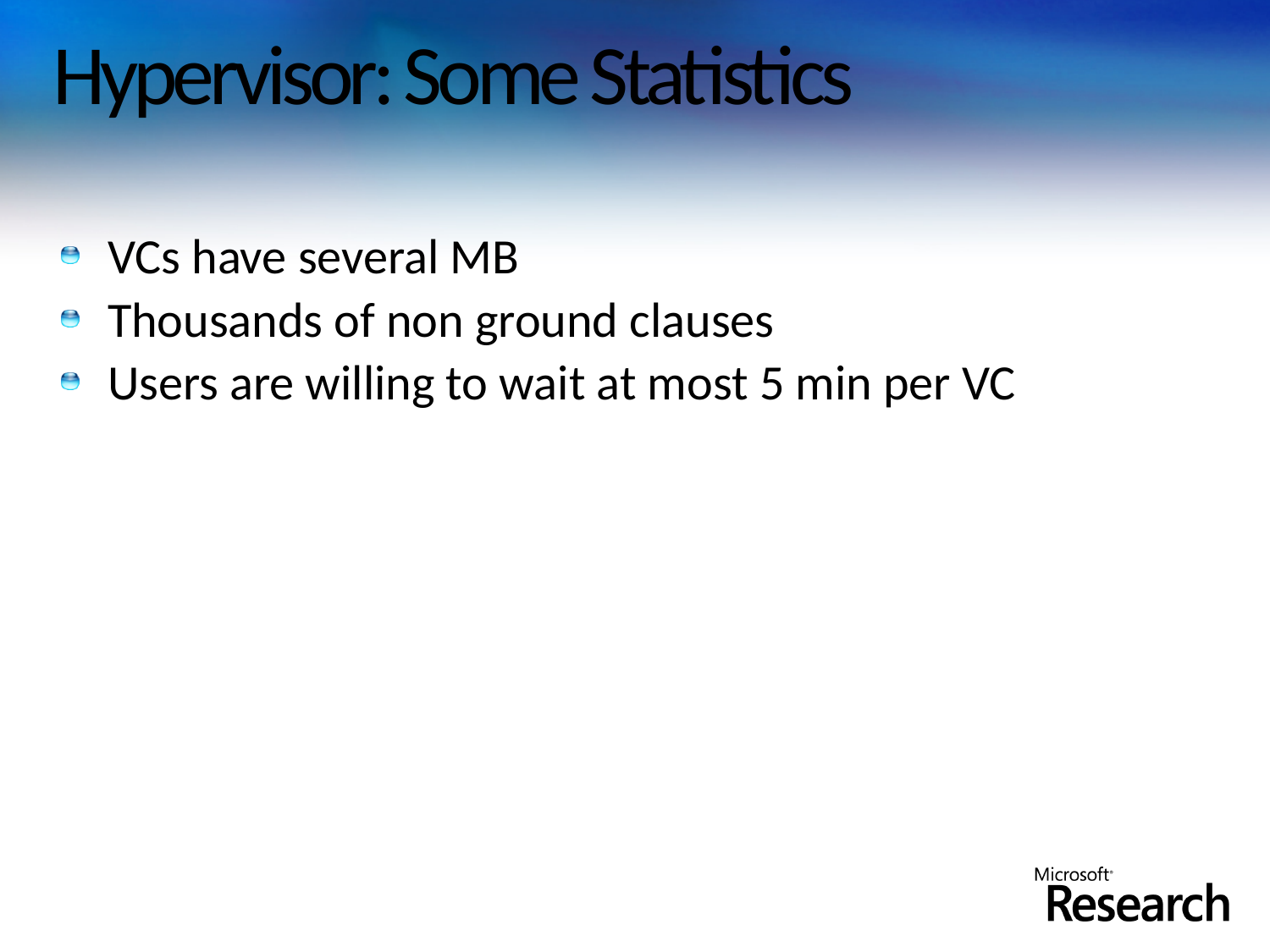

# Hypervisor: Some Statistics
VCs have several MB
Thousands of non ground clauses
Users are willing to wait at most 5 min per VC